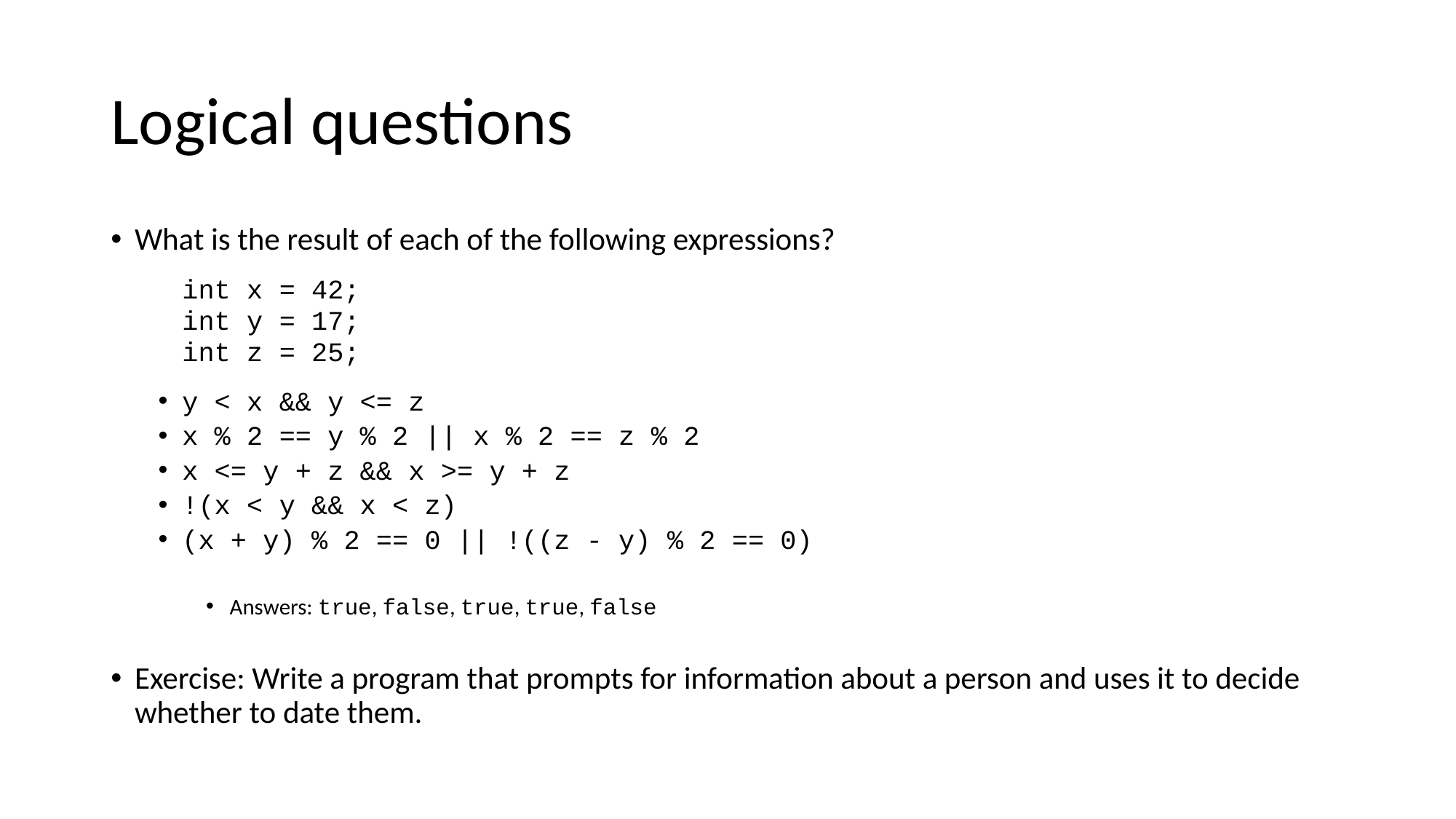

# Logical questions
What is the result of each of the following expressions?

	int x = 42;
	int y = 17;
	int z = 25;

y < x && y <= z
x % 2 == y % 2 || x % 2 == z % 2
x <= y + z && x >= y + z
!(x < y && x < z)
(x + y) % 2 == 0 || !((z - y) % 2 == 0)

Answers: true, false, true, true, false

Exercise: Write a program that prompts for information about a person and uses it to decide whether to date them.